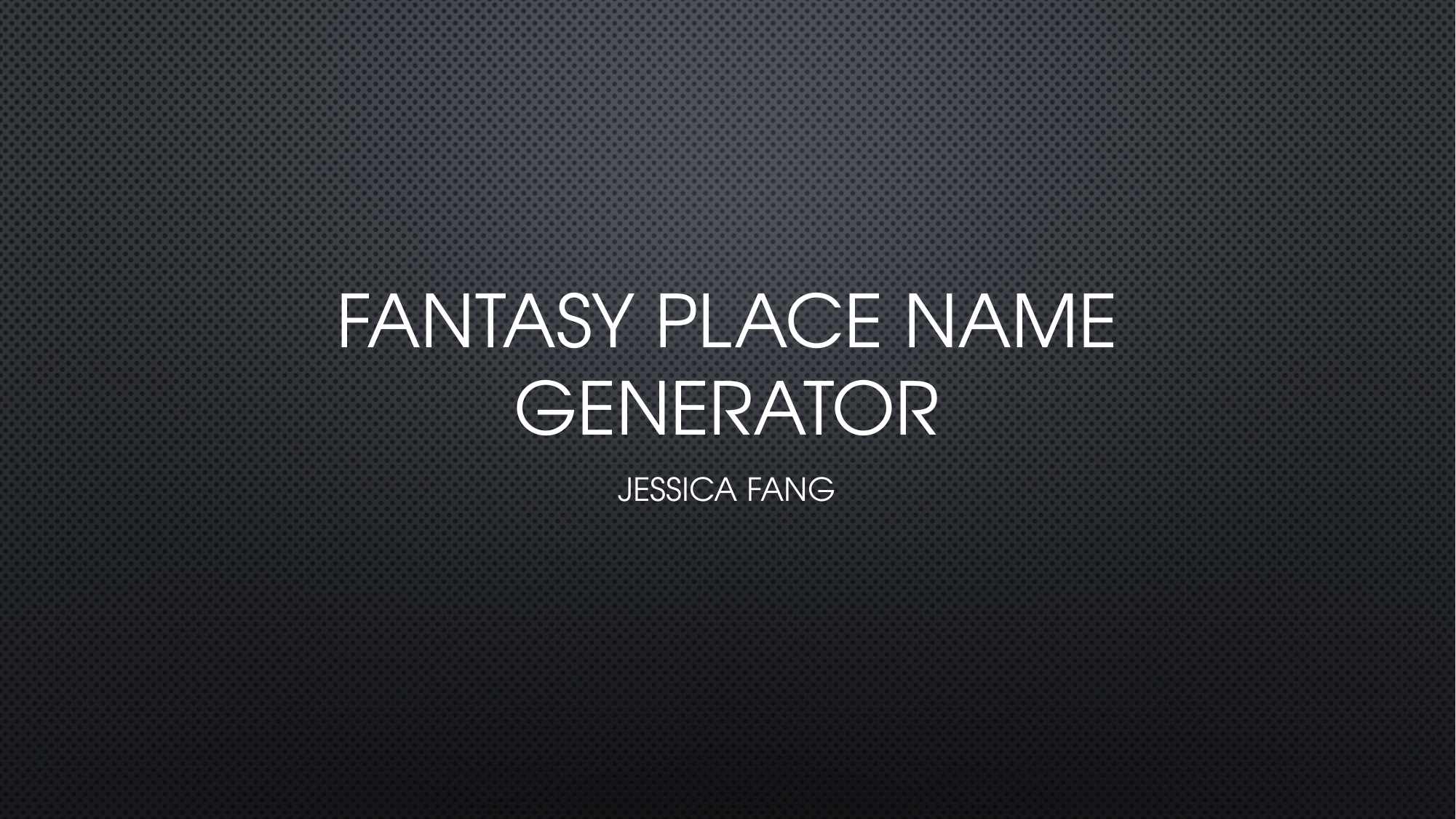

# Fantasy Place Name Generator
Jessica Fang